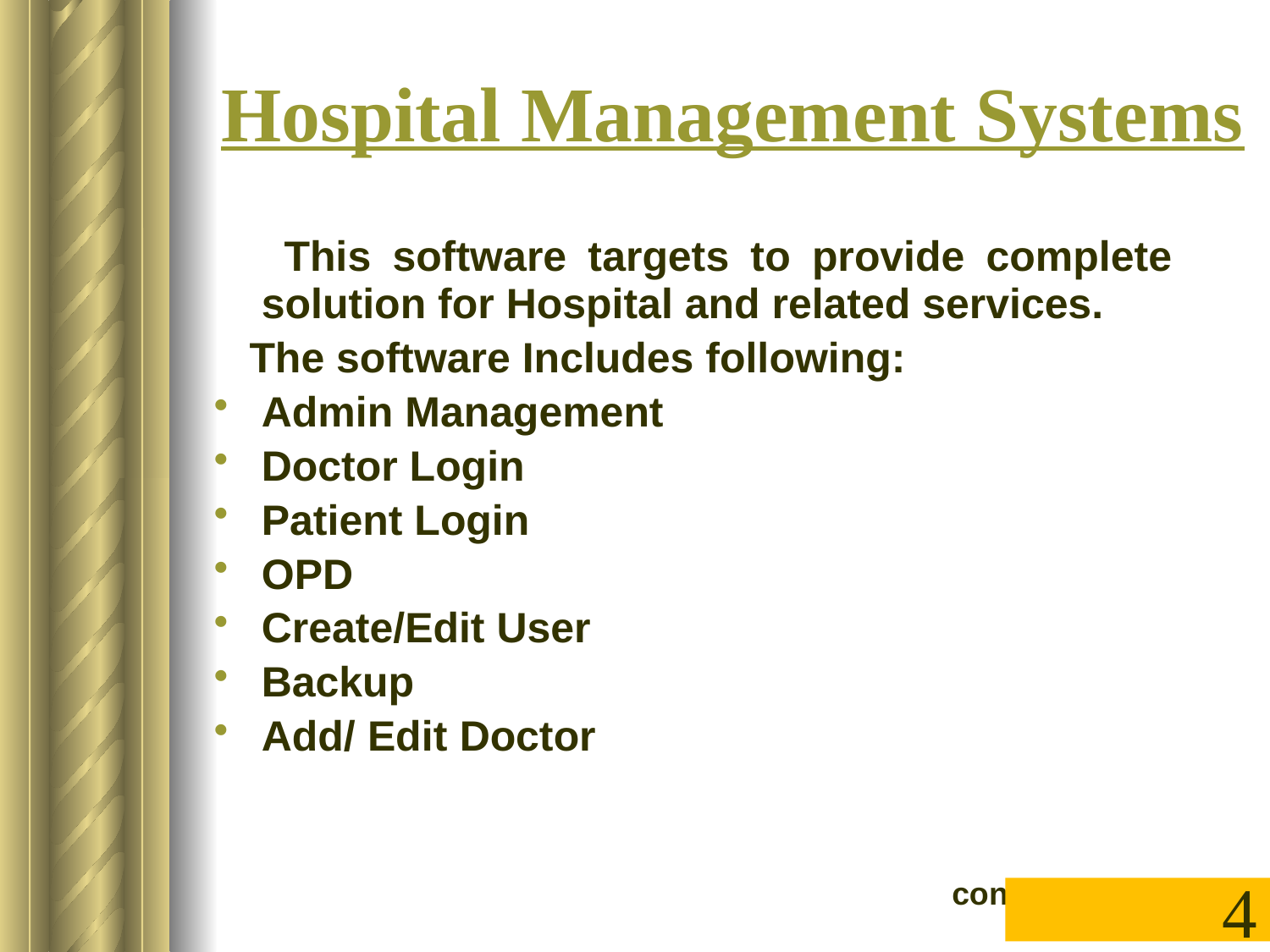

# Hospital Management Systems
   This software targets to provide complete solution for Hospital and related services.
   The software Includes following:
Admin Management
Doctor Login
Patient Login
OPD
Create/Edit User
Backup
Add/ Edit Doctor

                                                              continued

4